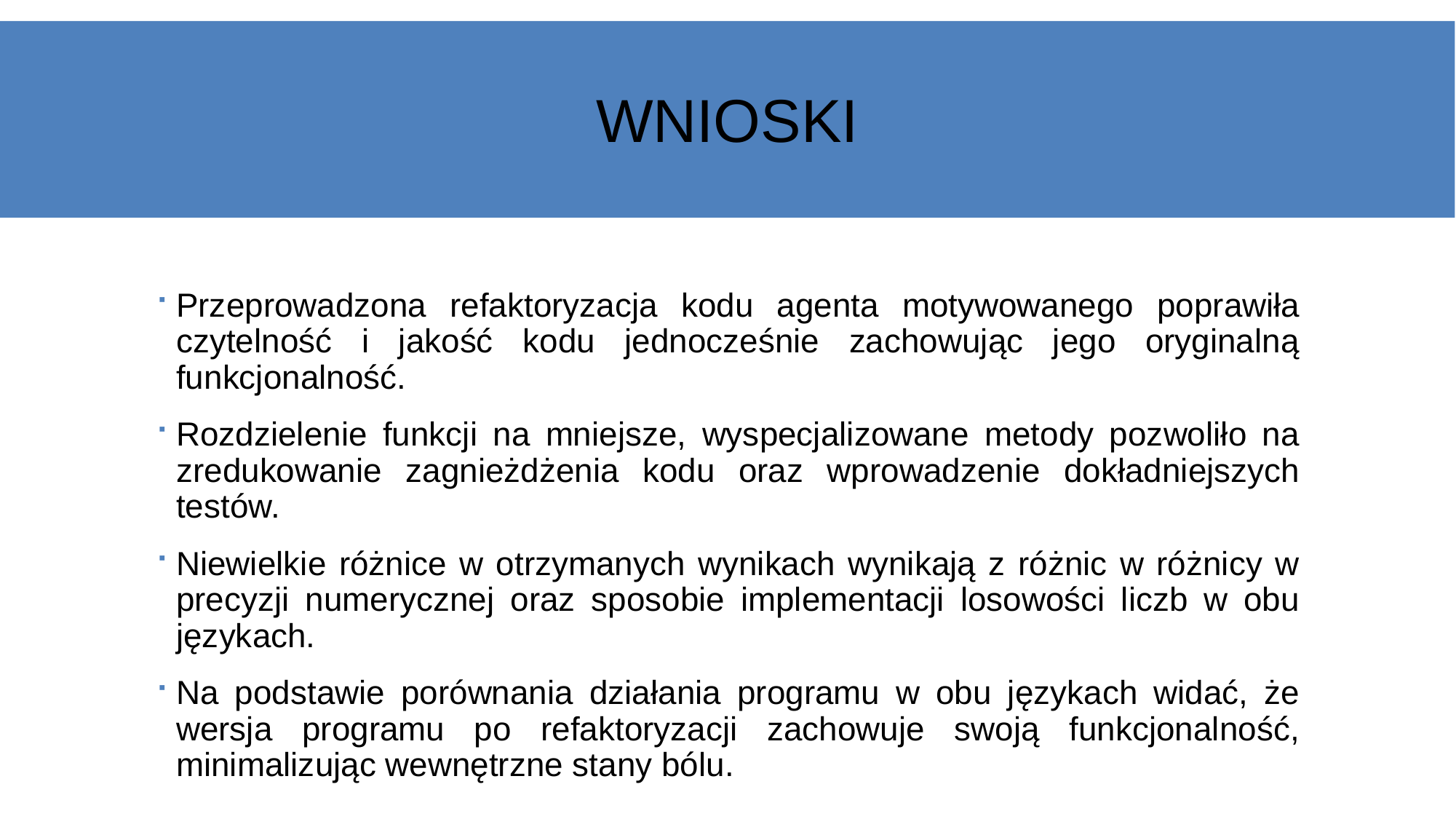

# WNIOSKI
Przeprowadzona refaktoryzacja kodu agenta motywowanego poprawiła czytelność i jakość kodu jednocześnie zachowując jego oryginalną funkcjonalność.
Rozdzielenie funkcji na mniejsze, wyspecjalizowane metody pozwoliło na zredukowanie zagnieżdżenia kodu oraz wprowadzenie dokładniejszych testów.
Niewielkie różnice w otrzymanych wynikach wynikają z różnic w różnicy w precyzji numerycznej oraz sposobie implementacji losowości liczb w obu językach.
Na podstawie porównania działania programu w obu językach widać, że wersja programu po refaktoryzacji zachowuje swoją funkcjonalność, minimalizując wewnętrzne stany bólu.